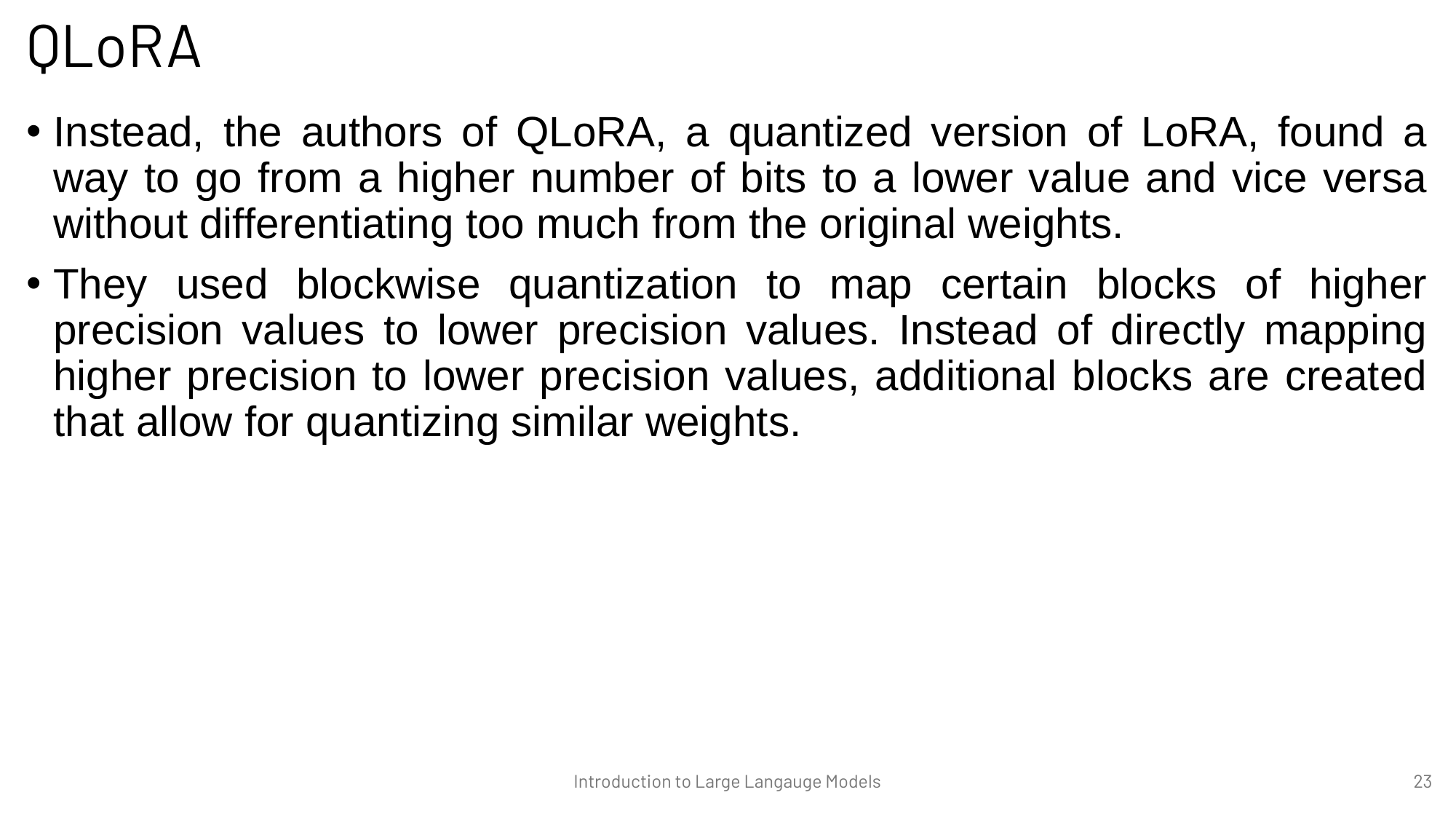

# QLoRA
Instead, the authors of QLoRA, a quantized version of LoRA, found a way to go from a higher number of bits to a lower value and vice versa without differentiating too much from the original weights.
They used blockwise quantization to map certain blocks of higher precision values to lower precision values. Instead of directly mapping higher precision to lower precision values, additional blocks are created that allow for quantizing similar weights.

Introduction to Large Langauge Models
23